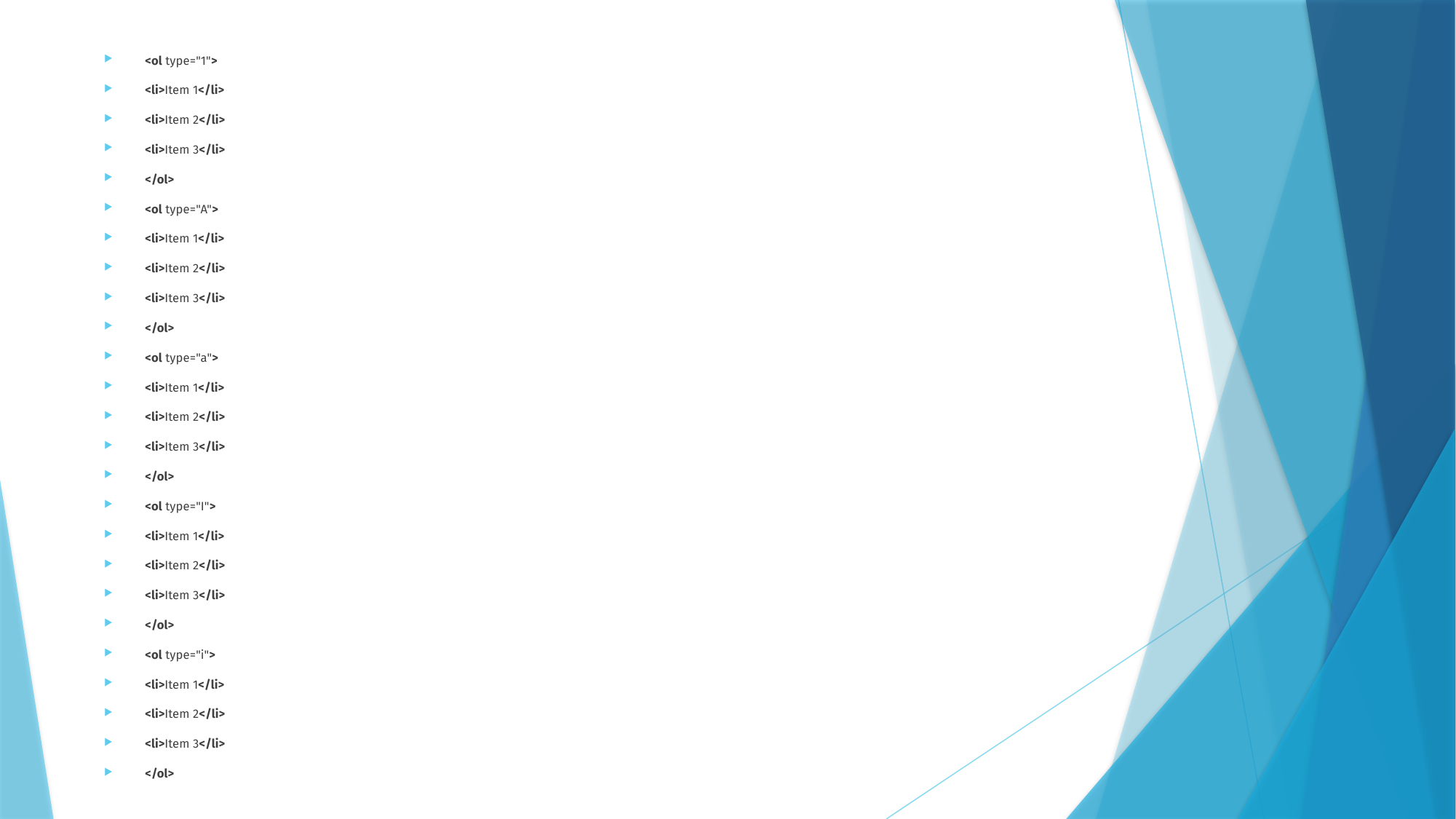

<ol type="1">
<li>Item 1</li>
<li>Item 2</li>
<li>Item 3</li>
</ol>
<ol type="A">
<li>Item 1</li>
<li>Item 2</li>
<li>Item 3</li>
</ol>
<ol type="a">
<li>Item 1</li>
<li>Item 2</li>
<li>Item 3</li>
</ol>
<ol type="I">
<li>Item 1</li>
<li>Item 2</li>
<li>Item 3</li>
</ol>
<ol type="i">
<li>Item 1</li>
<li>Item 2</li>
<li>Item 3</li>
</ol>